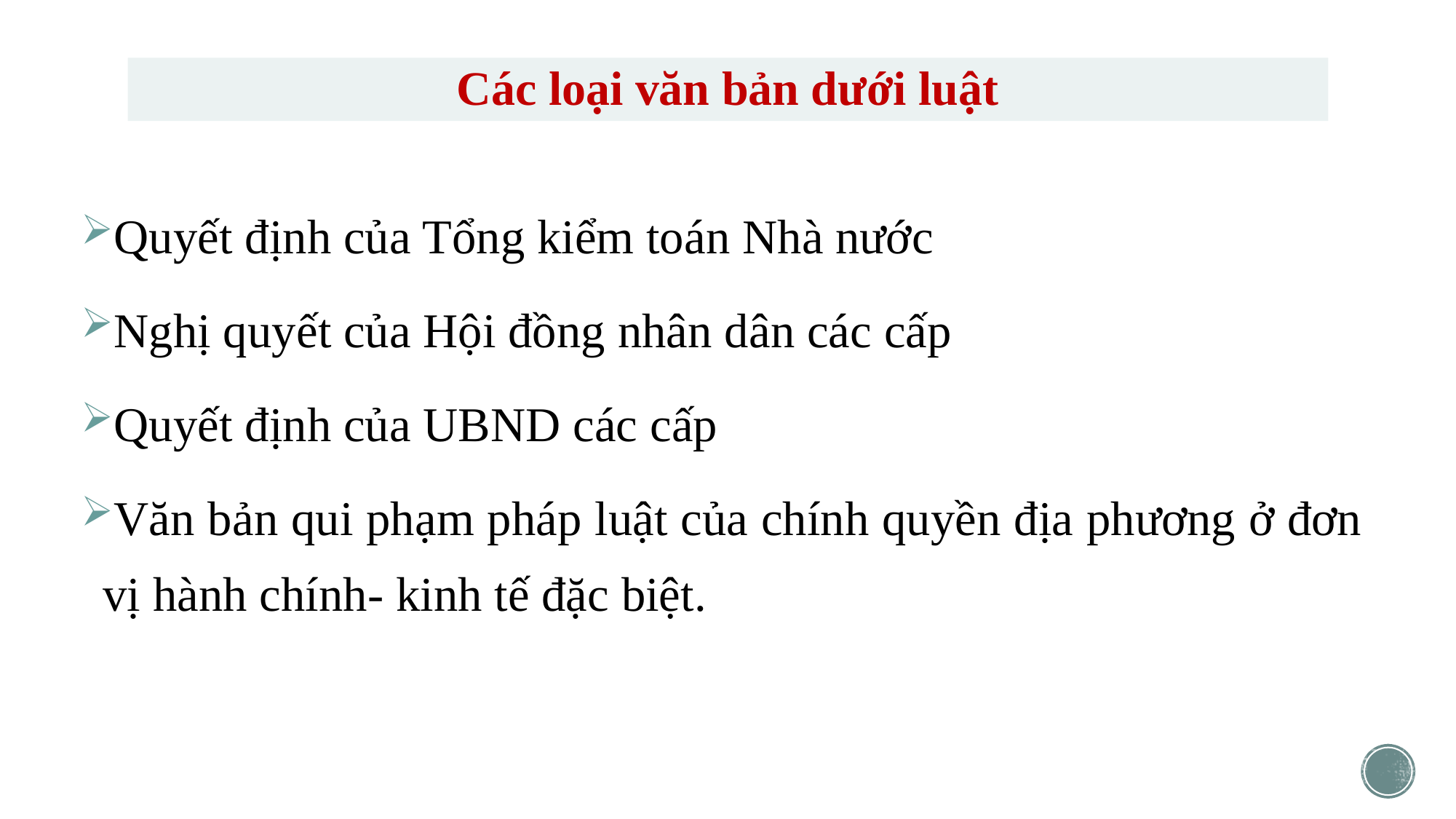

# Các loại văn bản dưới luật
Quyết định của Tổng kiểm toán Nhà nước
Nghị quyết của Hội đồng nhân dân các cấp
Quyết định của UBND các cấp
Văn bản qui phạm pháp luật của chính quyền địa phương ở đơn vị hành chính- kinh tế đặc biệt.